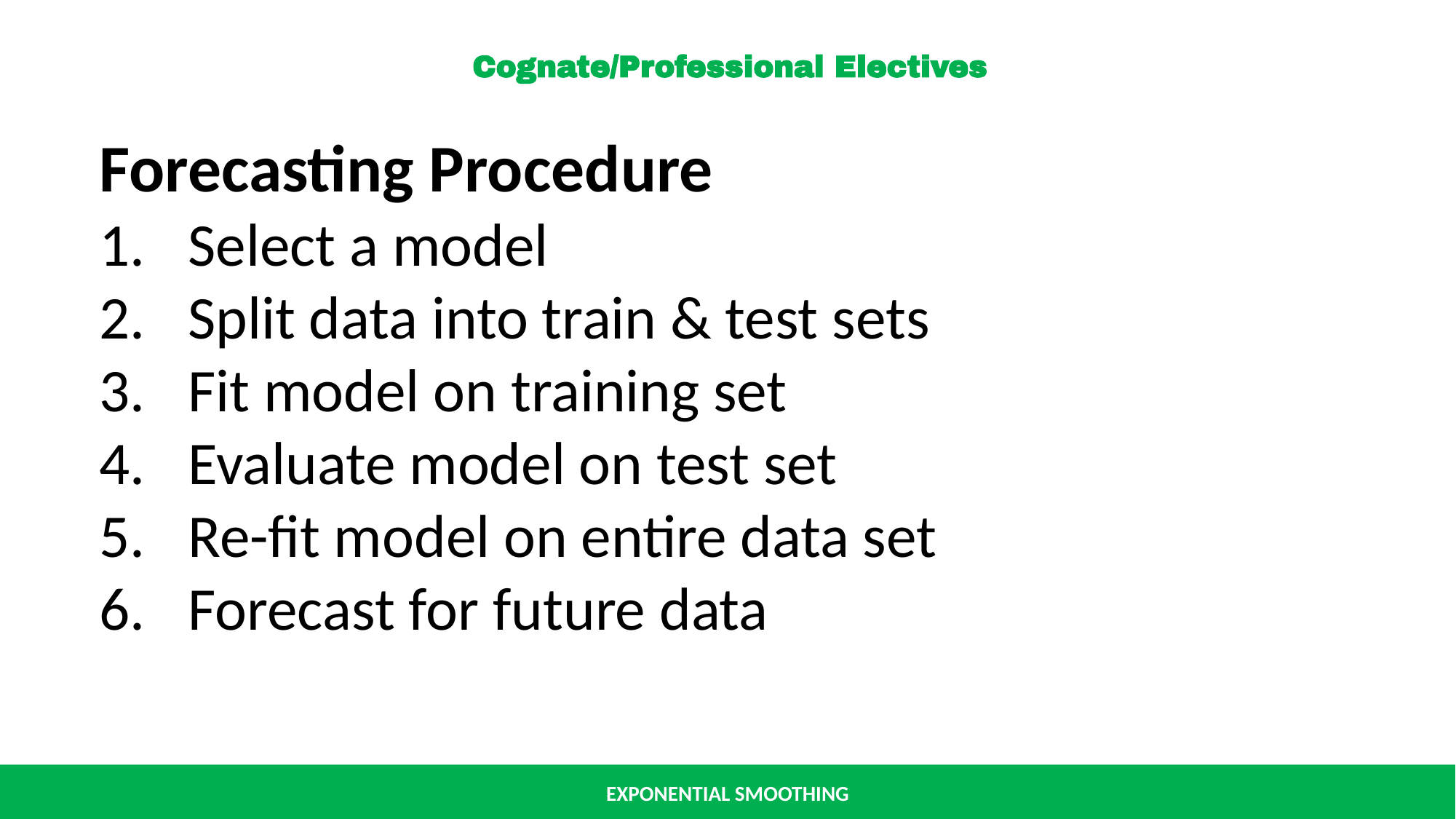

Forecasting Procedure
Select a model
Split data into train & test sets
Fit model on training set
Evaluate model on test set
Re-fit model on entire data set
Forecast for future data